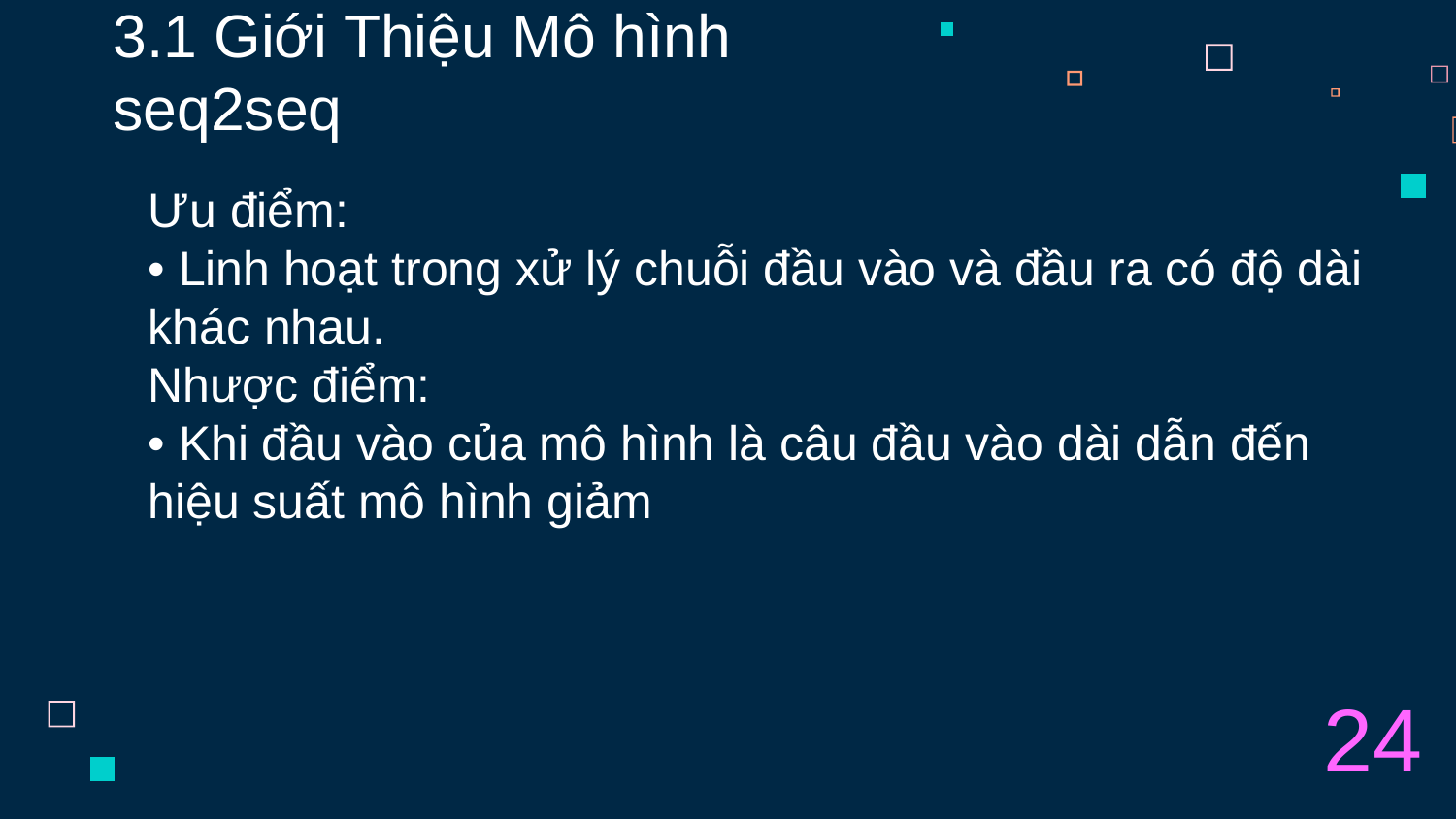

# 3.1 Giới Thiệu Mô hình seq2seq
Ưu điểm:
• Linh hoạt trong xử lý chuỗi đầu vào và đầu ra có độ dài khác nhau.
Nhược điểm:
• Khi đầu vào của mô hình là câu đầu vào dài dẫn đến hiệu suất mô hình giảm
24